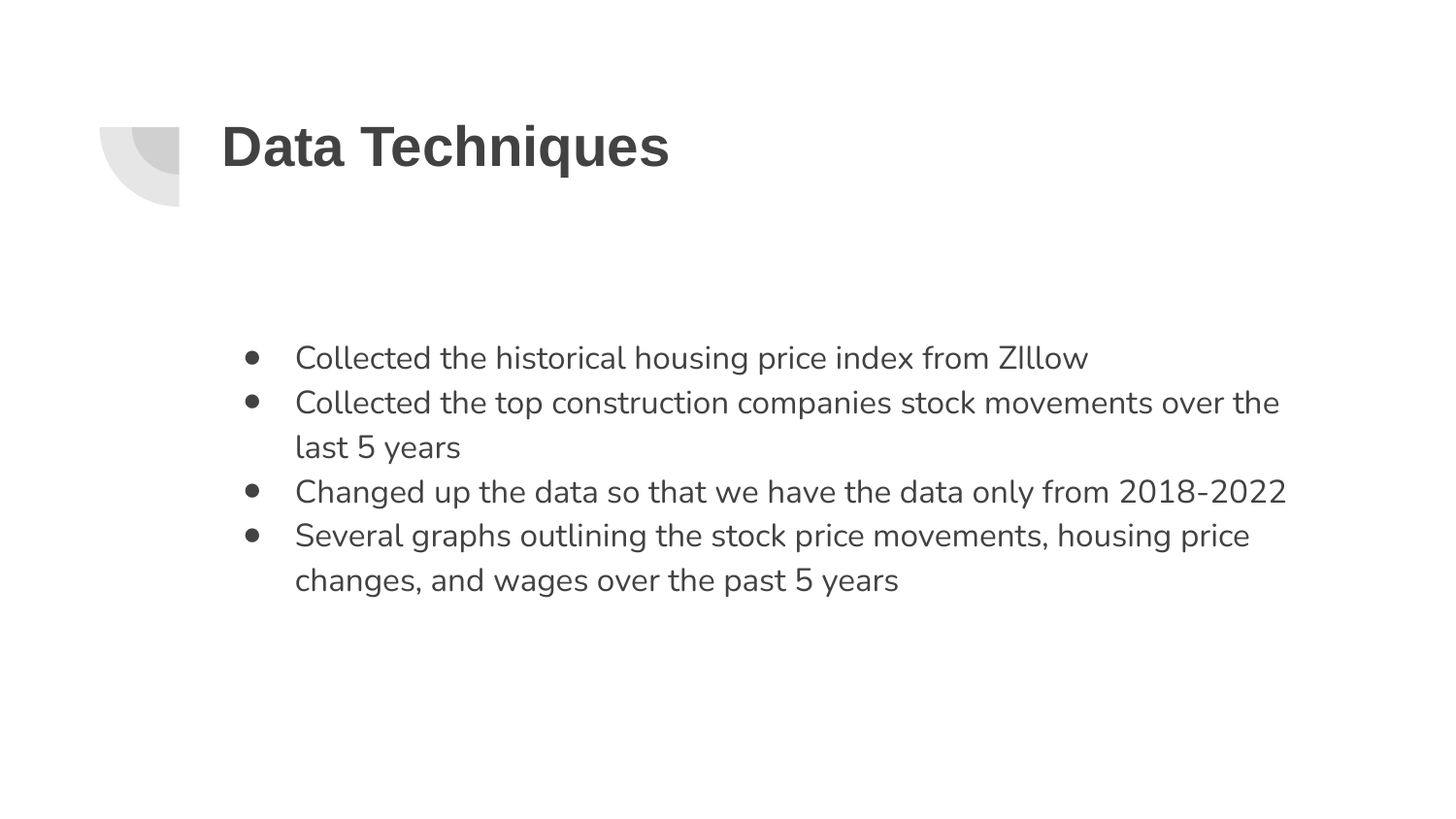

# Data Techniques
Collected the historical housing price index from ZIllow
Collected the top construction companies stock movements over the last 5 years
Changed up the data so that we have the data only from 2018-2022
Several graphs outlining the stock price movements, housing price changes, and wages over the past 5 years